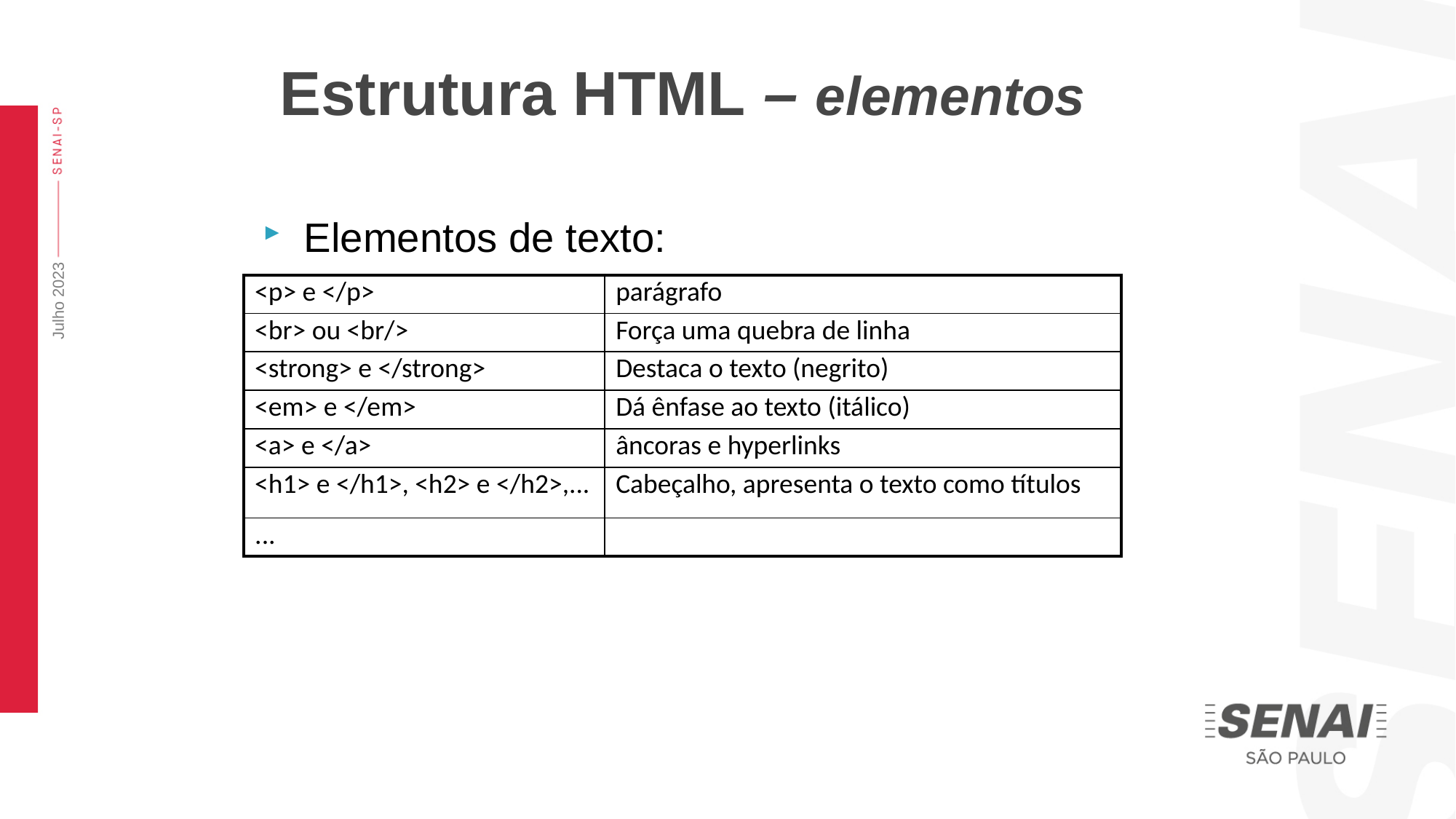

Estrutura HTML – elementos
Elementos de texto:
| <p> e </p> | parágrafo |
| --- | --- |
| <br> ou <br/> | Força uma quebra de linha |
| <strong> e </strong> | Destaca o texto (negrito) |
| <em> e </em> | Dá ênfase ao texto (itálico) |
| <a> e </a> | âncoras e hyperlinks |
| <h1> e </h1>, <h2> e </h2>,... | Cabeçalho, apresenta o texto como títulos |
| ... |  |
Julho 2023